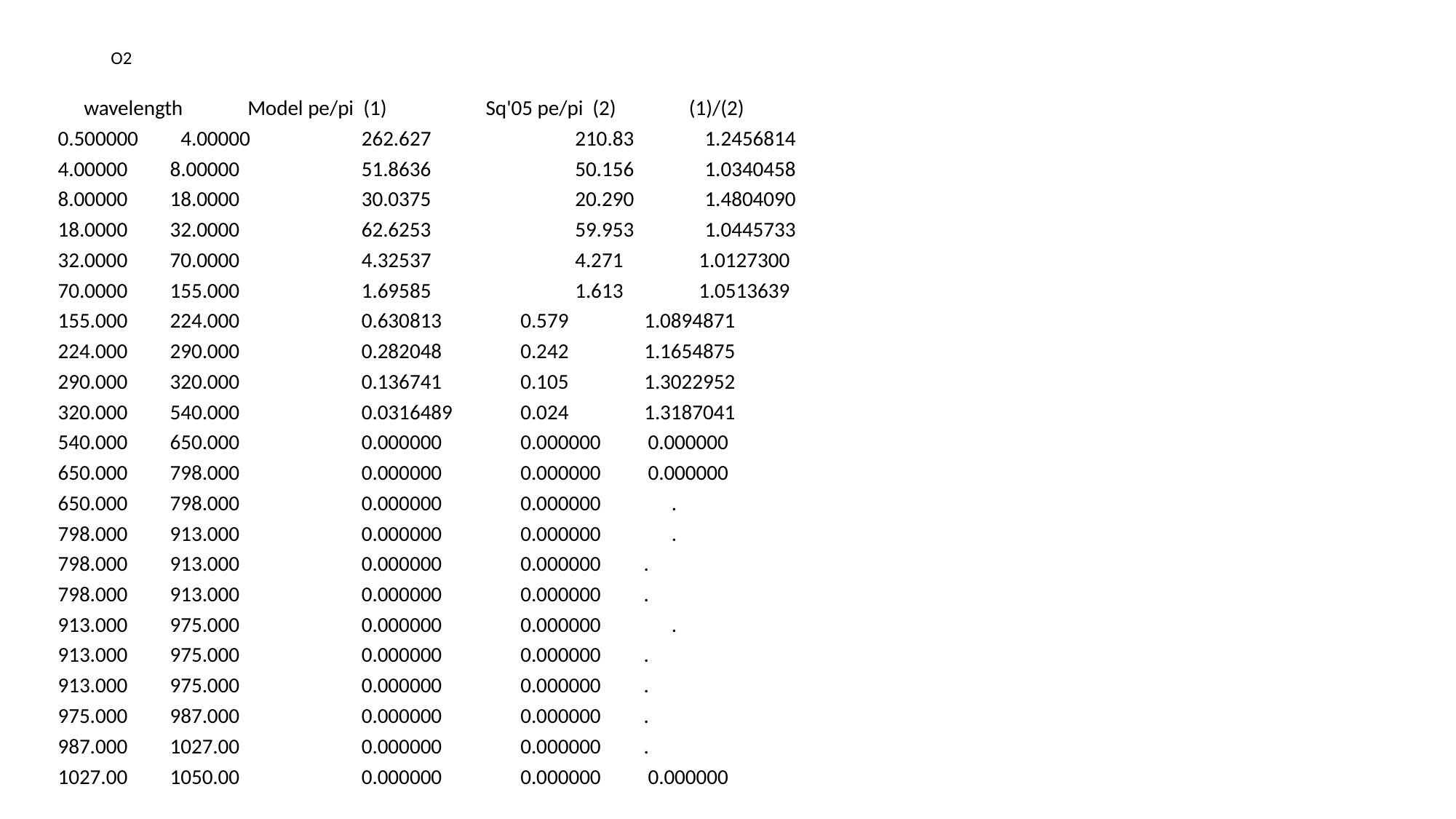

# O2
 	wavelength             	Model pe/pi  (1)                     Sq'05 pe/pi  (2)      	 (1)/(2)
      0.500000         4.00000     		 262.627             		210.83               1.2456814
      4.00000         8.00000     		 51.8636             		50.156               1.0340458
      8.00000         18.0000      		 30.0375             		20.290               1.4804090
      18.0000         32.0000       		 62.6253             		59.953               1.0445733
      32.0000         70.0000       		 4.32537             		4.271                1.0127300
      70.0000         155.000      		 1.69585             		1.613                1.0513639
      155.000         224.000       		 0.630813            	0.579                1.0894871
      224.000         290.000      		 0.282048            	0.242                1.1654875
      290.000         320.000       		 0.136741            	0.105                1.3022952
      320.000         540.000      		 0.0316489           	0.024                1.3187041
      540.000         650.000       		 0.000000            	0.000000          0.000000
      650.000         798.000       		 0.000000            	0.000000          0.000000
      650.000         798.000      		 0.000000            	0.000000               .
      798.000         913.000      		 0.000000            	0.000000               .
      798.000         913.000      		 0.000000            	0.000000	   .
      798.000         913.000       		 0.000000            	0.000000	   .
      913.000         975.000       		 0.000000            	0.000000               .
      913.000         975.000       		 0.000000            	0.000000  	   .
      913.000         975.000       		 0.000000            	0.000000	   .
      975.000         987.000       		 0.000000            	0.000000	   .
      987.000         1027.00       		 0.000000            	0.000000	   .
      1027.00         1050.00      		 0.000000            	0.000000          0.000000